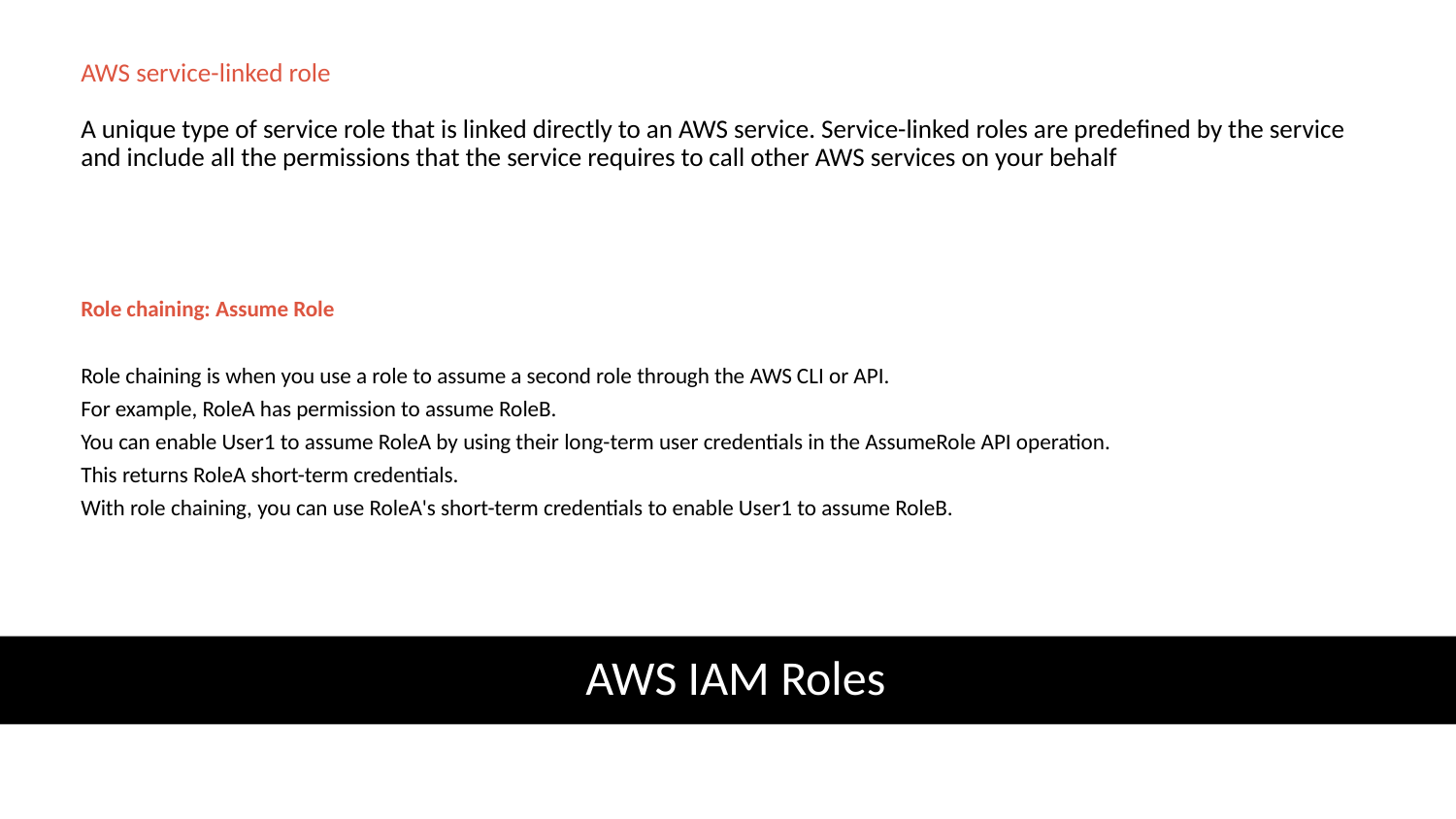

AWS service-linked role

A unique type of service role that is linked directly to an AWS service. Service-linked roles are predefined by the service and include all the permissions that the service requires to call other AWS services on your behalf
Role chaining: Assume Role

Role chaining is when you use a role to assume a second role through the AWS CLI or API.
For example, RoleA has permission to assume RoleB.
You can enable User1 to assume RoleA by using their long-term user credentials in the AssumeRole API operation.
This returns RoleA short-term credentials.
With role chaining, you can use RoleA's short-term credentials to enable User1 to assume RoleB.
# AWS IAM Roles